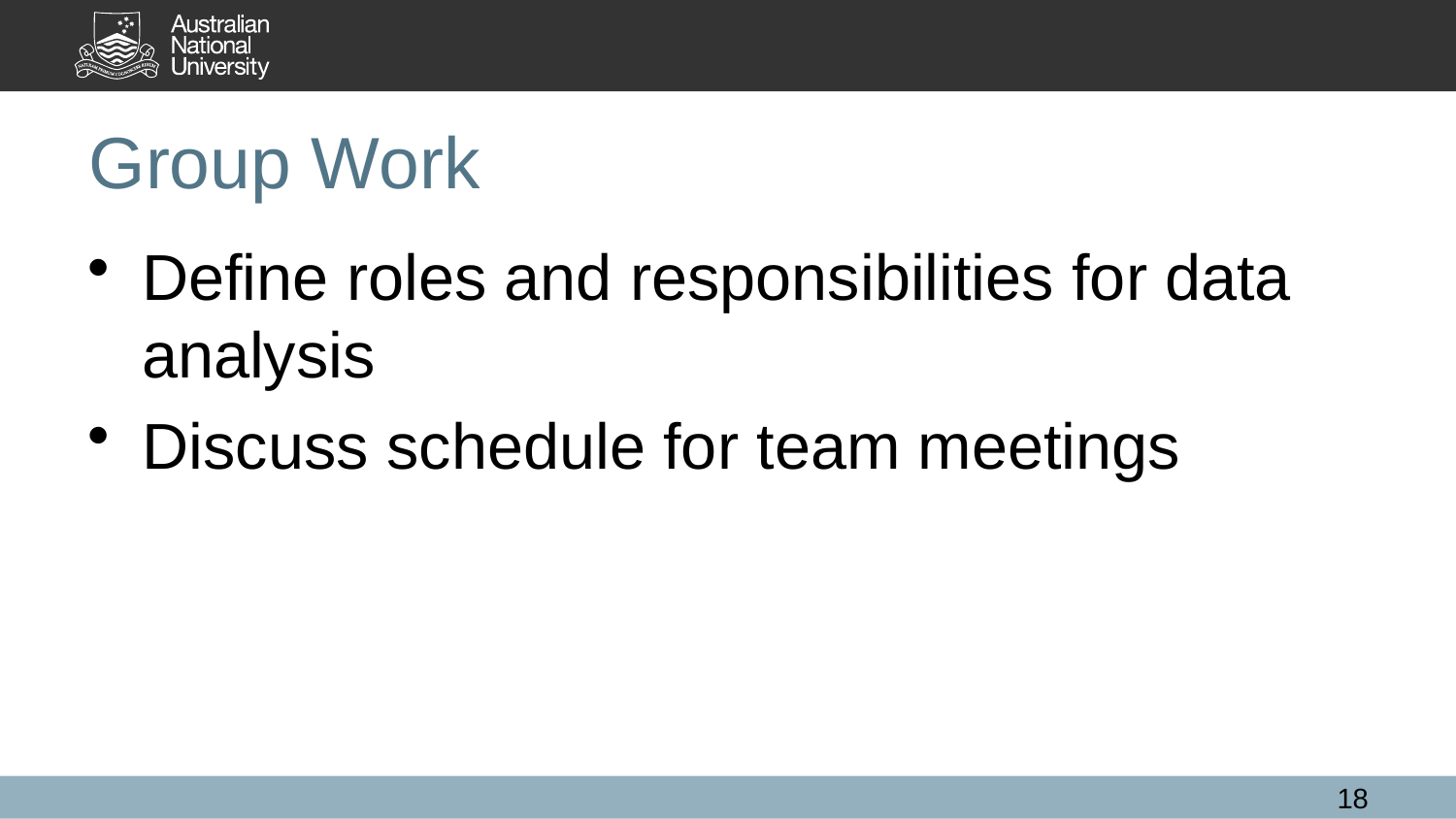

# Group Work
Define roles and responsibilities for data analysis
Discuss schedule for team meetings

18